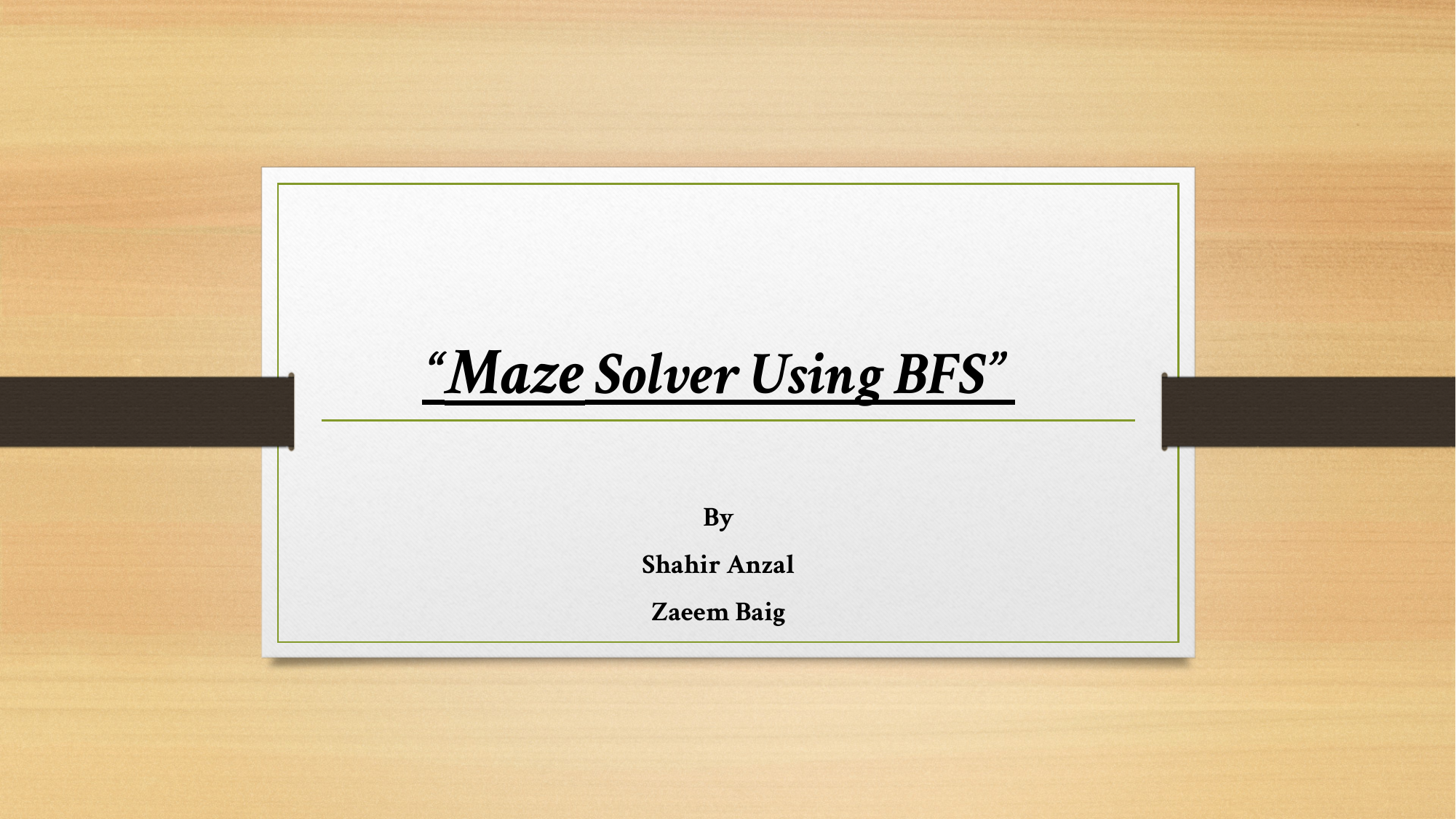

“Maze Solver Using BFS”

By
Shahir Anzal
Zaeem Baig